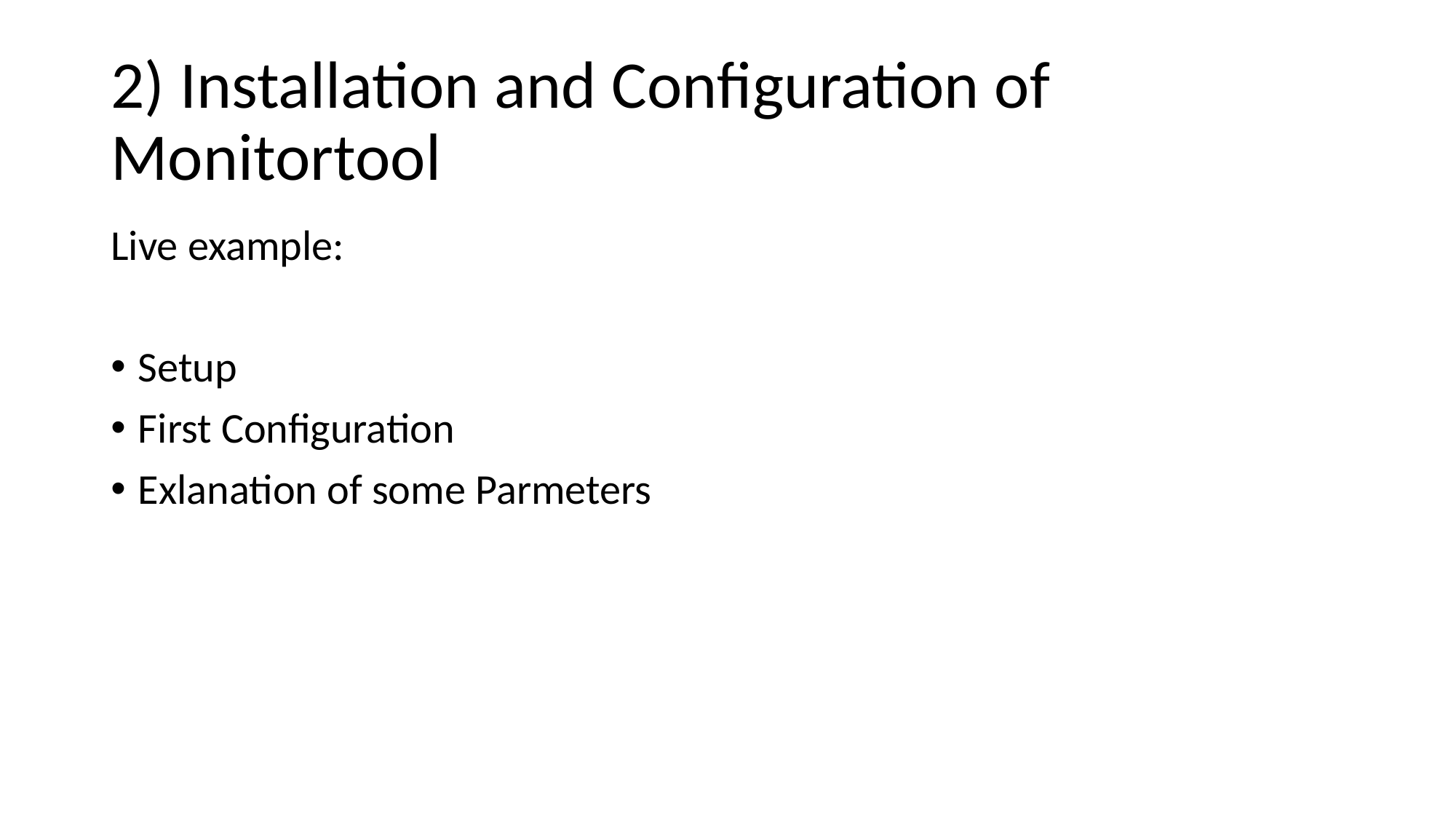

# 2) Installation and Configuration of Monitortool
Live example:

Setup
First Configuration
Exlanation of some Parmeters